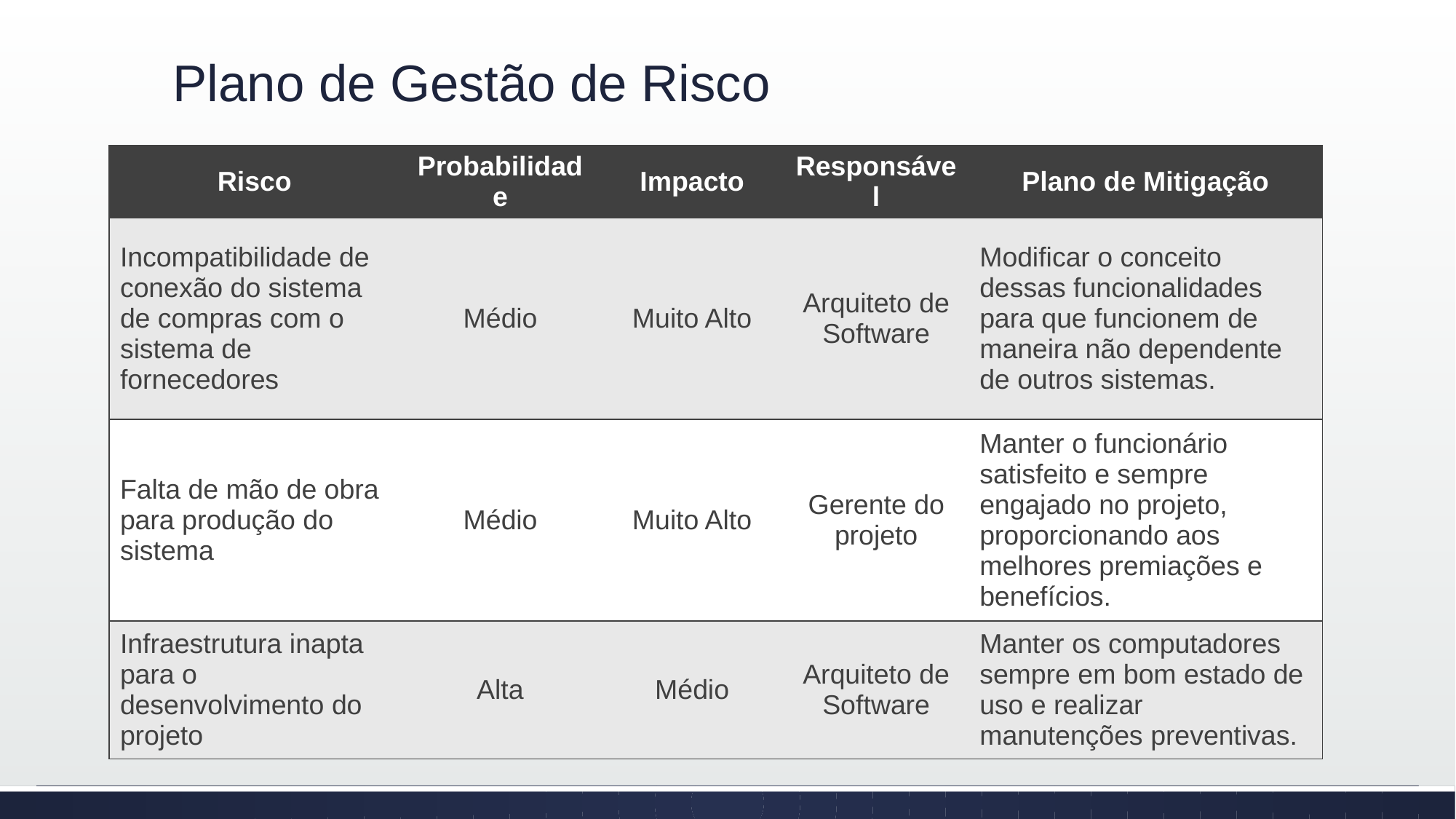

# Plano de Gestão de Risco
| Risco | Probabilidade | Impacto | Responsável | Plano de Mitigação |
| --- | --- | --- | --- | --- |
| Incompatibilidade de conexão do sistema de compras com o sistema de fornecedores | Médio | Muito Alto | Arquiteto de Software | Modificar o conceito dessas funcionalidades para que funcionem de maneira não dependente de outros sistemas. |
| Falta de mão de obra para produção do sistema | Médio | Muito Alto | Gerente do projeto | Manter o funcionário satisfeito e sempre engajado no projeto, proporcionando aos melhores premiações e benefícios. |
| Infraestrutura inapta para o desenvolvimento do projeto | Alta | Médio | Arquiteto de Software | Manter os computadores sempre em bom estado de uso e realizar manutenções preventivas. |